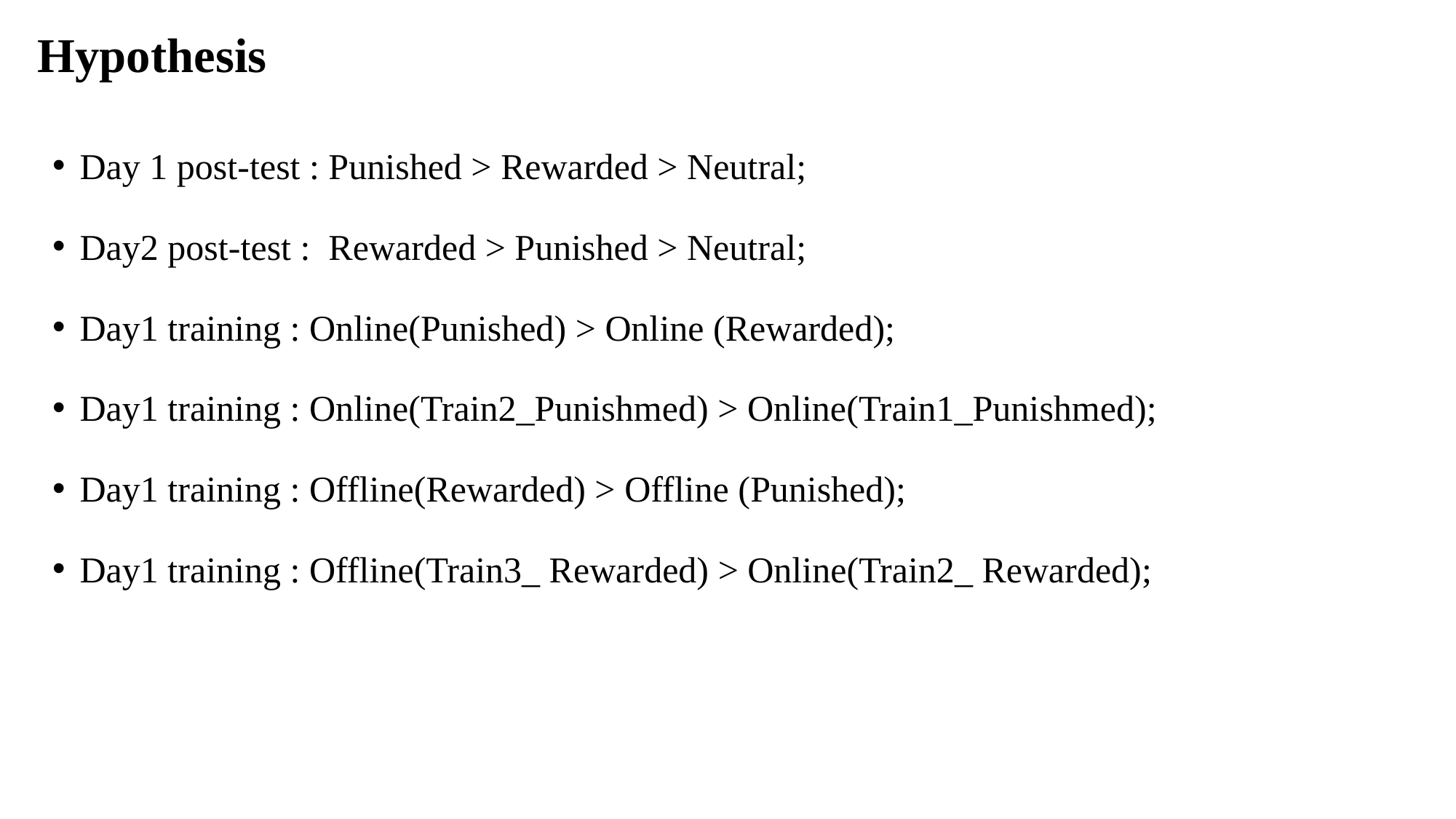

Hypothesis
Day 1 post-test : Punished > Rewarded > Neutral;
Day2 post-test :  Rewarded > Punished > Neutral;
Day1 training : Online(Punished) > Online (Rewarded);
Day1 training : Online(Train2_Punishmed) > Online(Train1_Punishmed);
Day1 training : Offline(Rewarded) > Offline (Punished);
Day1 training : Offline(Train3_ Rewarded) > Online(Train2_ Rewarded);